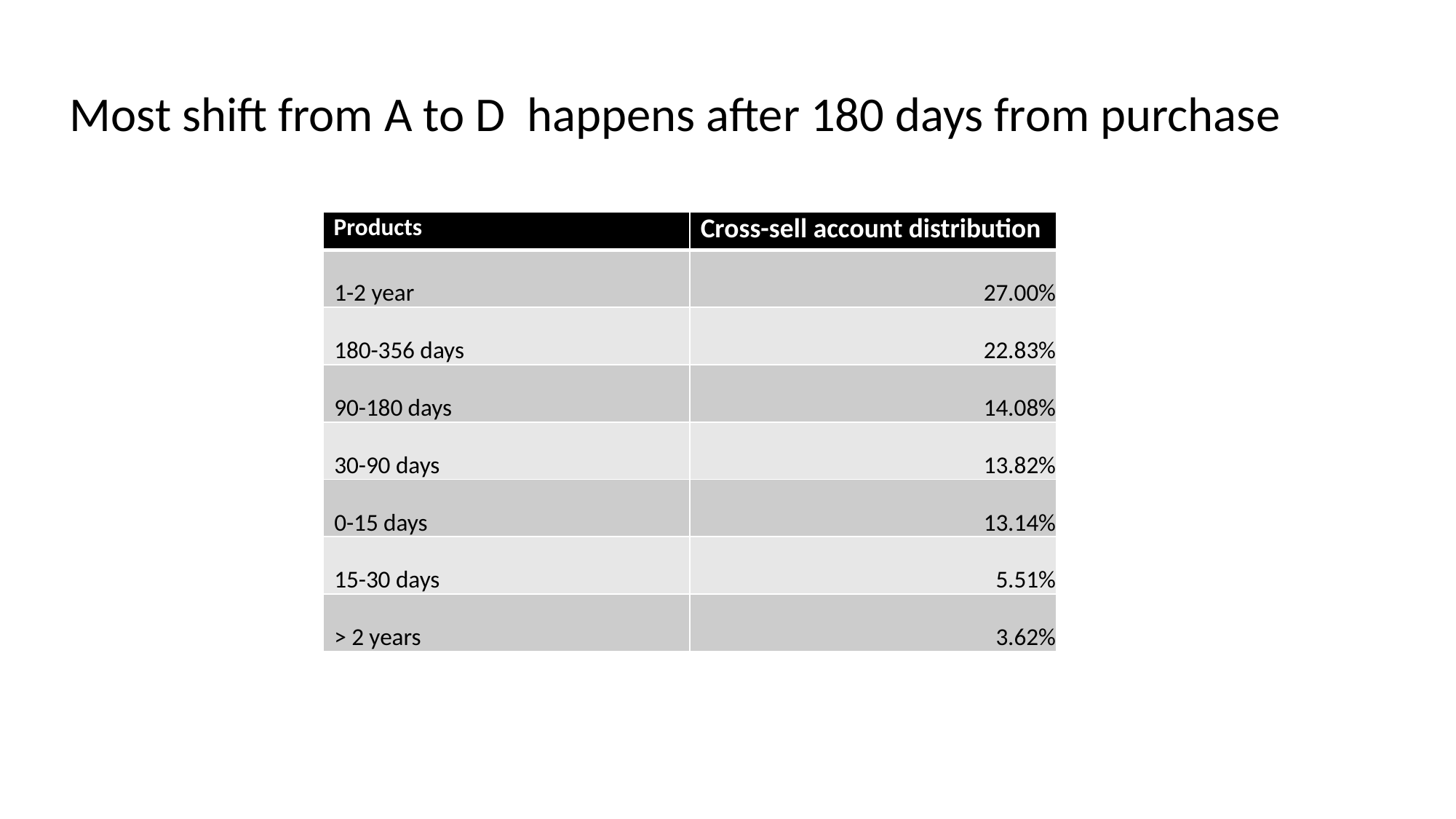

# Most shift from A to D  happens after 180 days from purchase
| Products | Cross-sell account distribution |
| --- | --- |
| 1-2 year | 27.00% |
| 180-356 days | 22.83% |
| 90-180 days | 14.08% |
| 30-90 days | 13.82% |
| 0-15 days | 13.14% |
| 15-30 days | 5.51% |
| > 2 years | 3.62% |